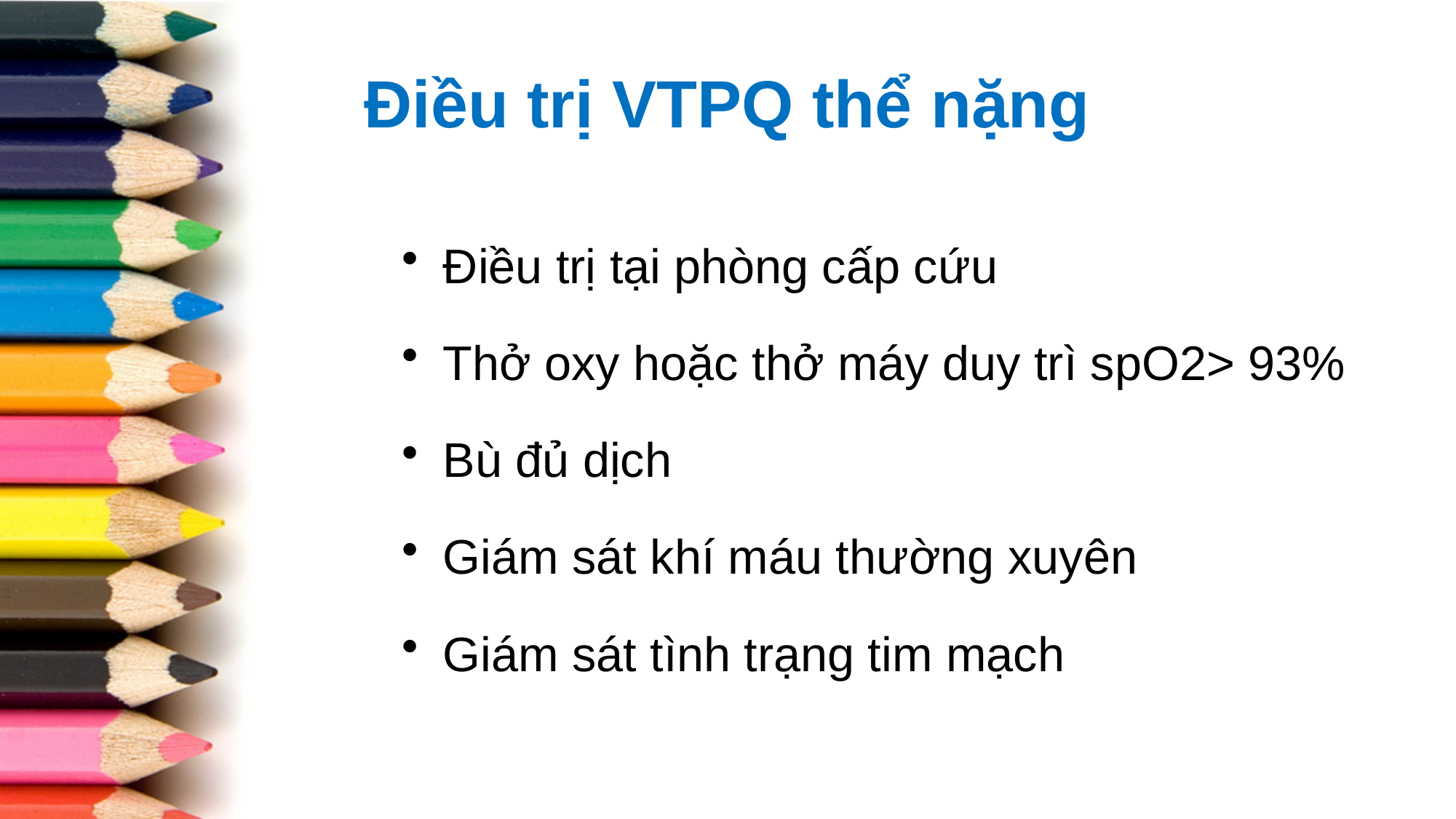

# Điều trị VTPQ thể nặng
Điều trị tại phòng cấp cứu
Thở oxy hoặc thở máy duy trì spO2> 93%
Bù đủ dịch
Giám sát khí máu thường xuyên
Giám sát tình trạng tim mạch